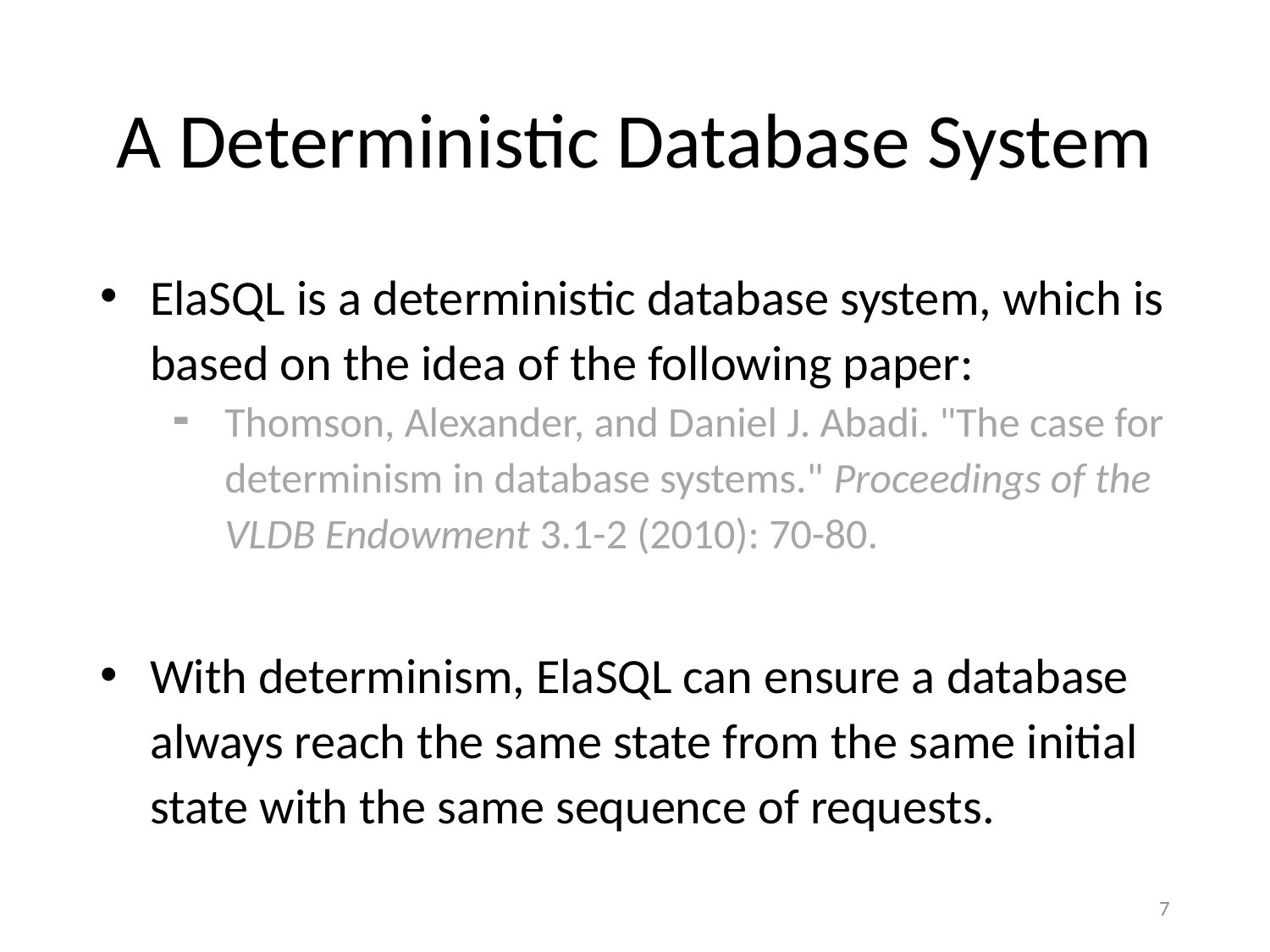

# A Deterministic Database System
ElaSQL is a deterministic database system, which is based on the idea of the following paper:
Thomson, Alexander, and Daniel J. Abadi. "The case for determinism in database systems." Proceedings of the VLDB Endowment 3.1-2 (2010): 70-80.

With determinism, ElaSQL can ensure a database always reach the same state from the same initial state with the same sequence of requests.

7